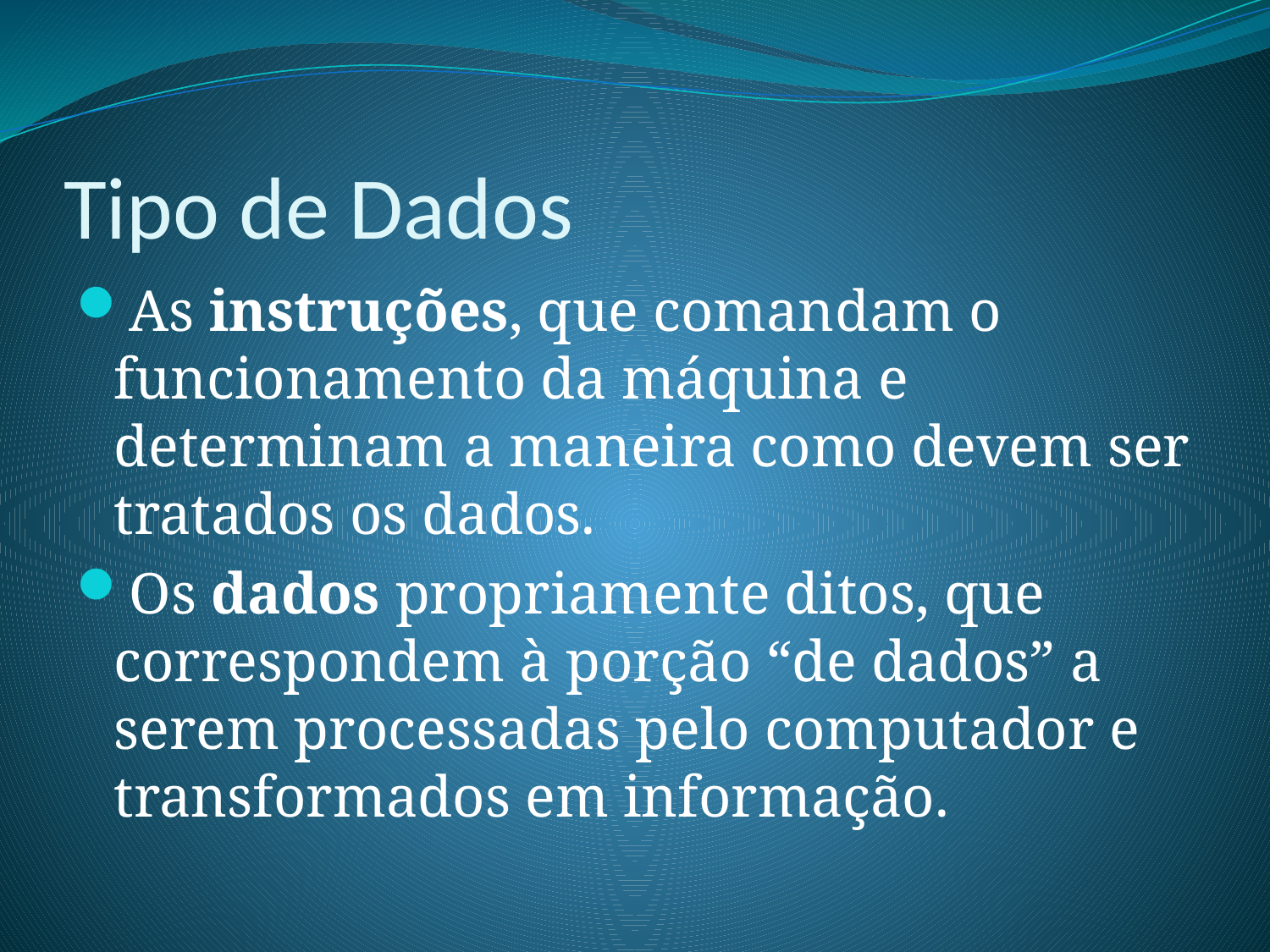

# Tipo de Dados
As instruções, que comandam o funcionamento da máquina e determinam a maneira como devem ser tratados os dados.
Os dados propriamente ditos, que correspondem à porção “de dados” a serem processadas pelo computador e transformados em informação.